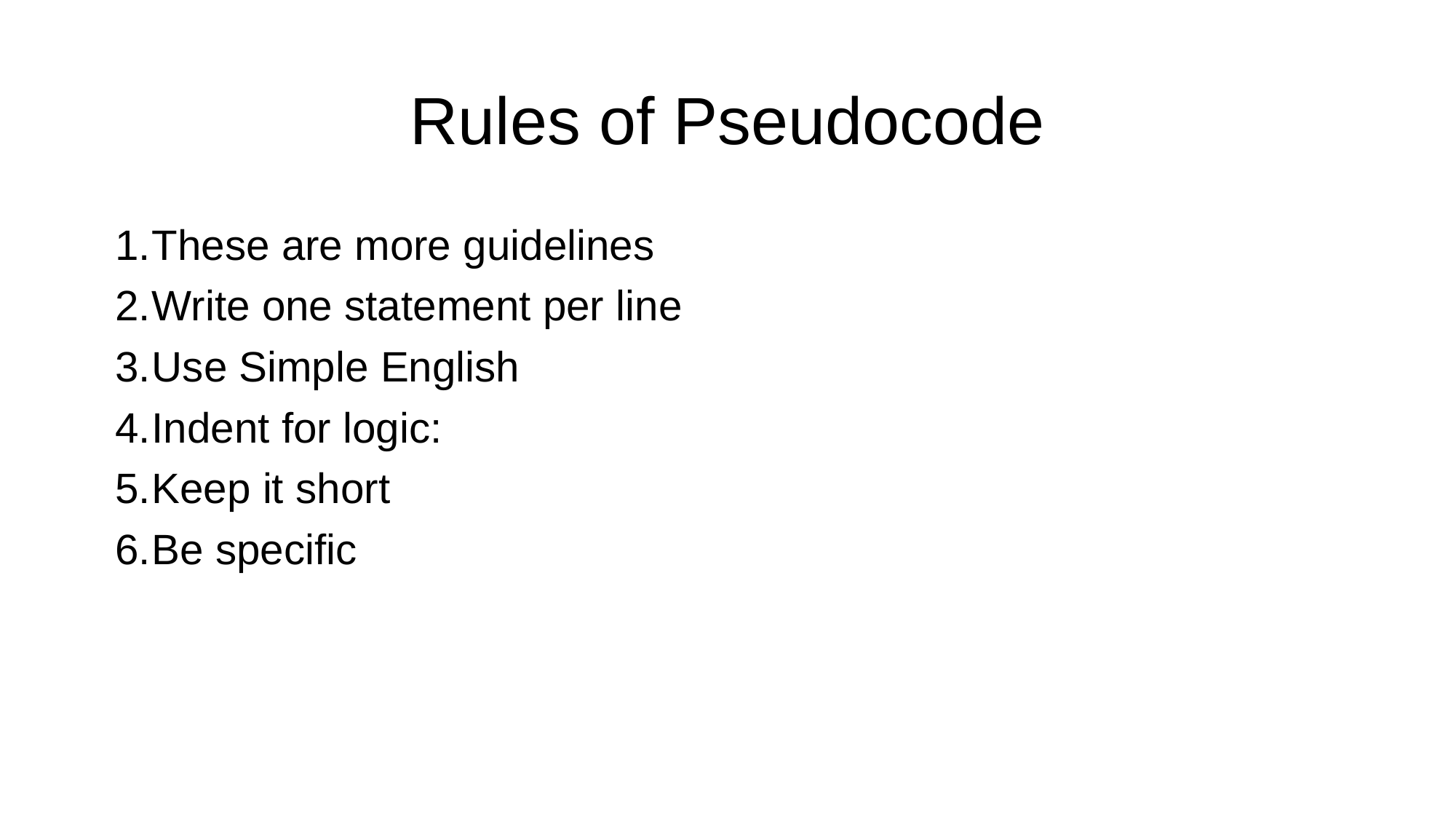

# Rules of Pseudocode
These are more guidelines
Write one statement per line
Use Simple English
Indent for logic:
Keep it short
Be specific